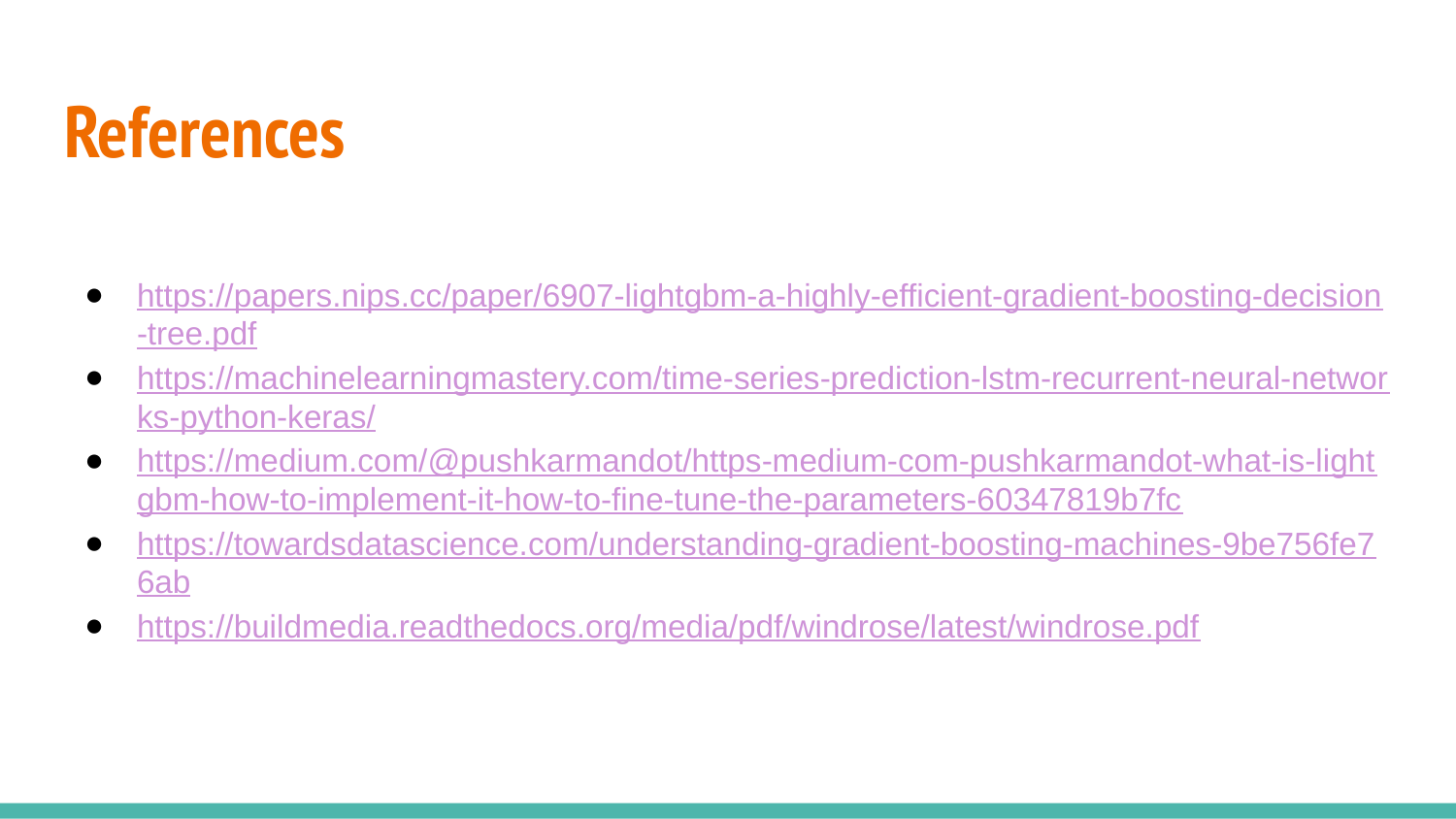

# References

https://papers.nips.cc/paper/6907-lightgbm-a-highly-efficient-gradient-boosting-decision-tree.pdf
https://machinelearningmastery.com/time-series-prediction-lstm-recurrent-neural-networks-python-keras/
https://medium.com/@pushkarmandot/https-medium-com-pushkarmandot-what-is-lightgbm-how-to-implement-it-how-to-fine-tune-the-parameters-60347819b7fc
https://towardsdatascience.com/understanding-gradient-boosting-machines-9be756fe76ab
https://buildmedia.readthedocs.org/media/pdf/windrose/latest/windrose.pdf